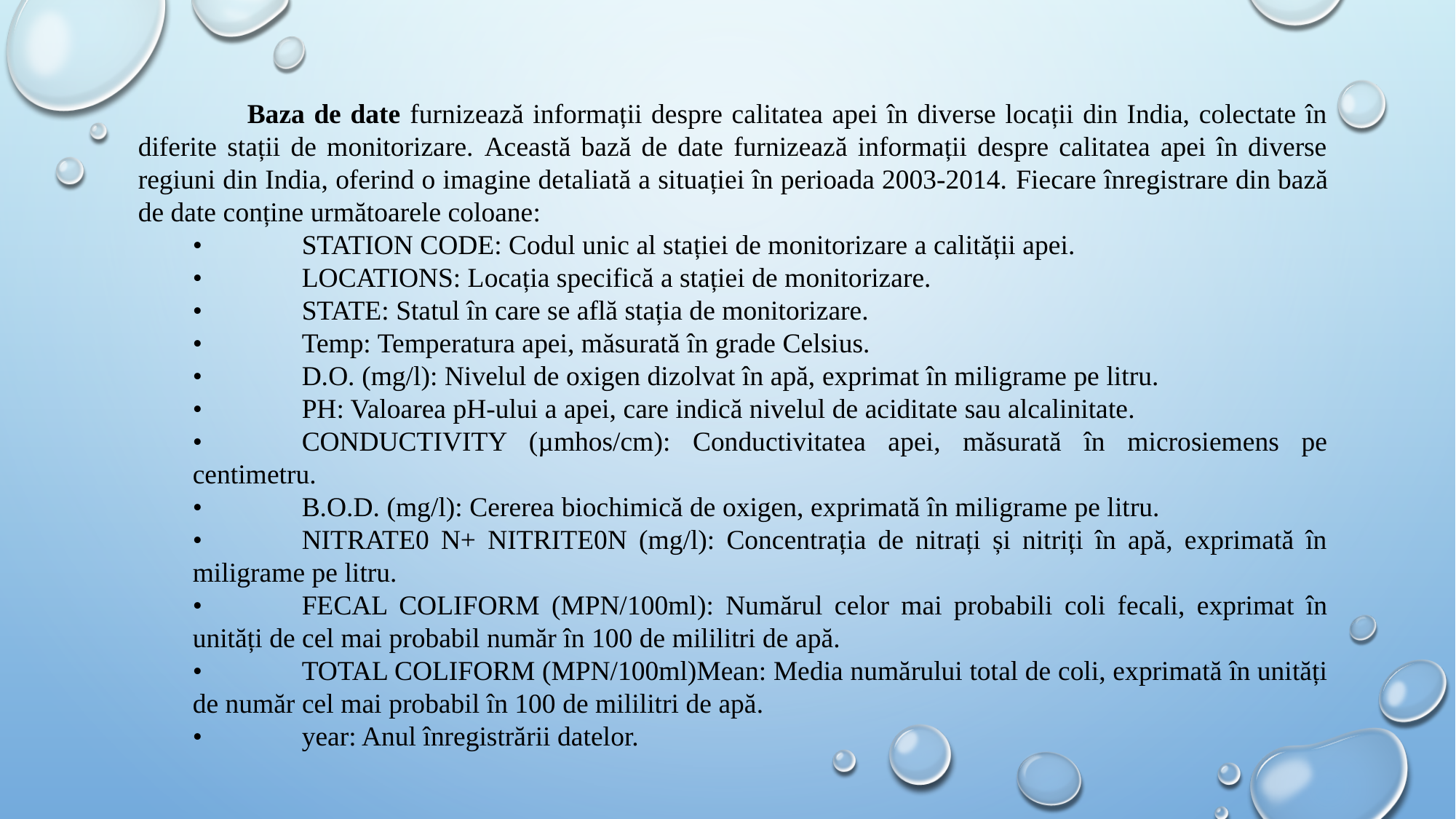

Baza de date furnizează informații despre calitatea apei în diverse locații din India, colectate în diferite stații de monitorizare. Această bază de date furnizează informații despre calitatea apei în diverse regiuni din India, oferind o imagine detaliată a situației în perioada 2003-2014. Fiecare înregistrare din bază de date conține următoarele coloane:
•	STATION CODE: Codul unic al stației de monitorizare a calității apei.
•	LOCATIONS: Locația specifică a stației de monitorizare.
•	STATE: Statul în care se află stația de monitorizare.
•	Temp: Temperatura apei, măsurată în grade Celsius.
•	D.O. (mg/l): Nivelul de oxigen dizolvat în apă, exprimat în miligrame pe litru.
•	PH: Valoarea pH-ului a apei, care indică nivelul de aciditate sau alcalinitate.
•	CONDUCTIVITY (µmhos/cm): Conductivitatea apei, măsurată în microsiemens pe centimetru.
•	B.O.D. (mg/l): Cererea biochimică de oxigen, exprimată în miligrame pe litru.
•	NITRATE0 N+ NITRITE0N (mg/l): Concentrația de nitrați și nitriți în apă, exprimată în miligrame pe litru.
•	FECAL COLIFORM (MPN/100ml): Numărul celor mai probabili coli fecali, exprimat în unități de cel mai probabil număr în 100 de mililitri de apă.
•	TOTAL COLIFORM (MPN/100ml)Mean: Media numărului total de coli, exprimată în unități de număr cel mai probabil în 100 de mililitri de apă.
•	year: Anul înregistrării datelor.